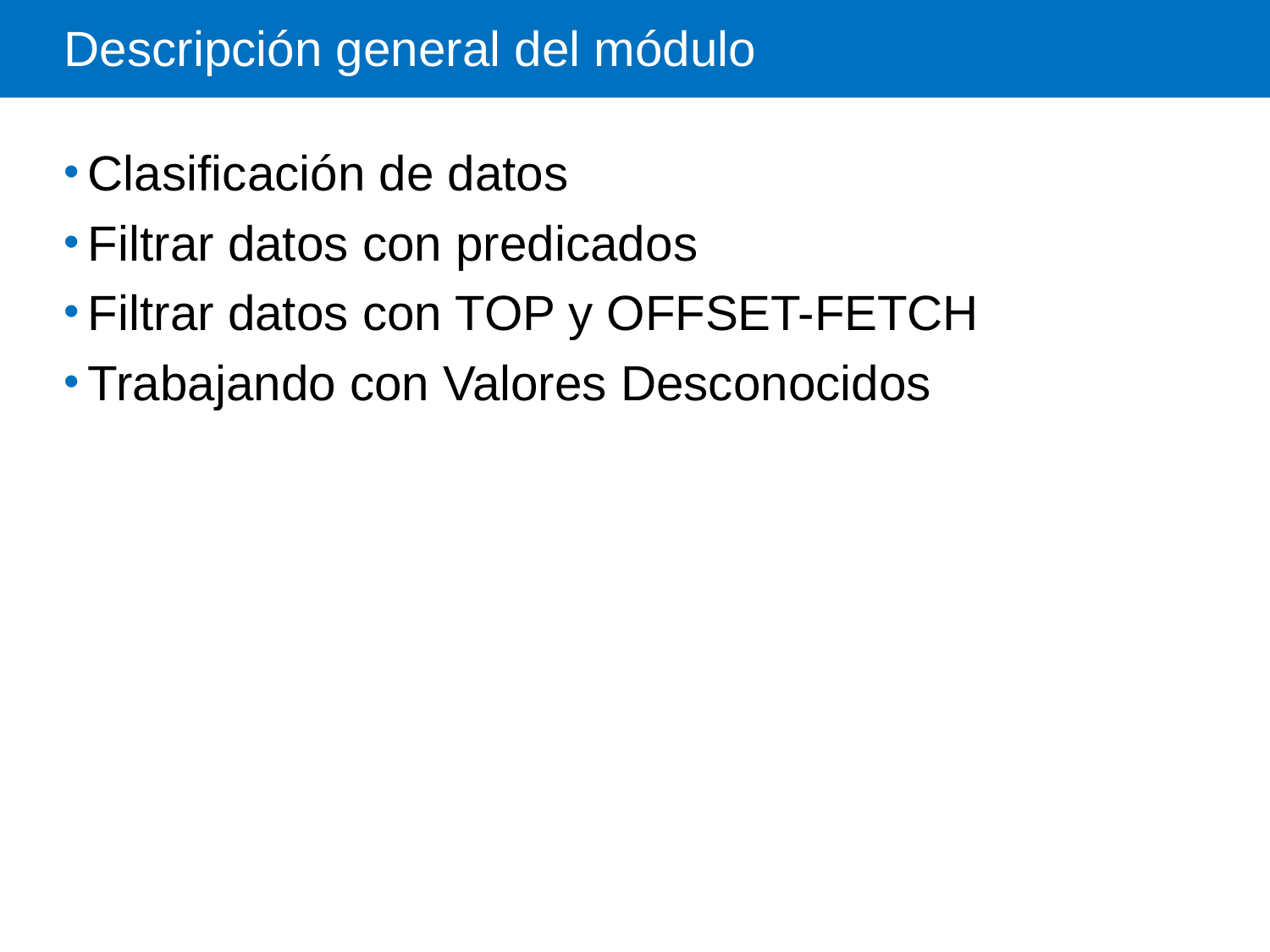

# Descripción general del módulo
Clasificación de datos
Filtrar datos con predicados
Filtrar datos con TOP y OFFSET-FETCH
Trabajando con Valores Desconocidos